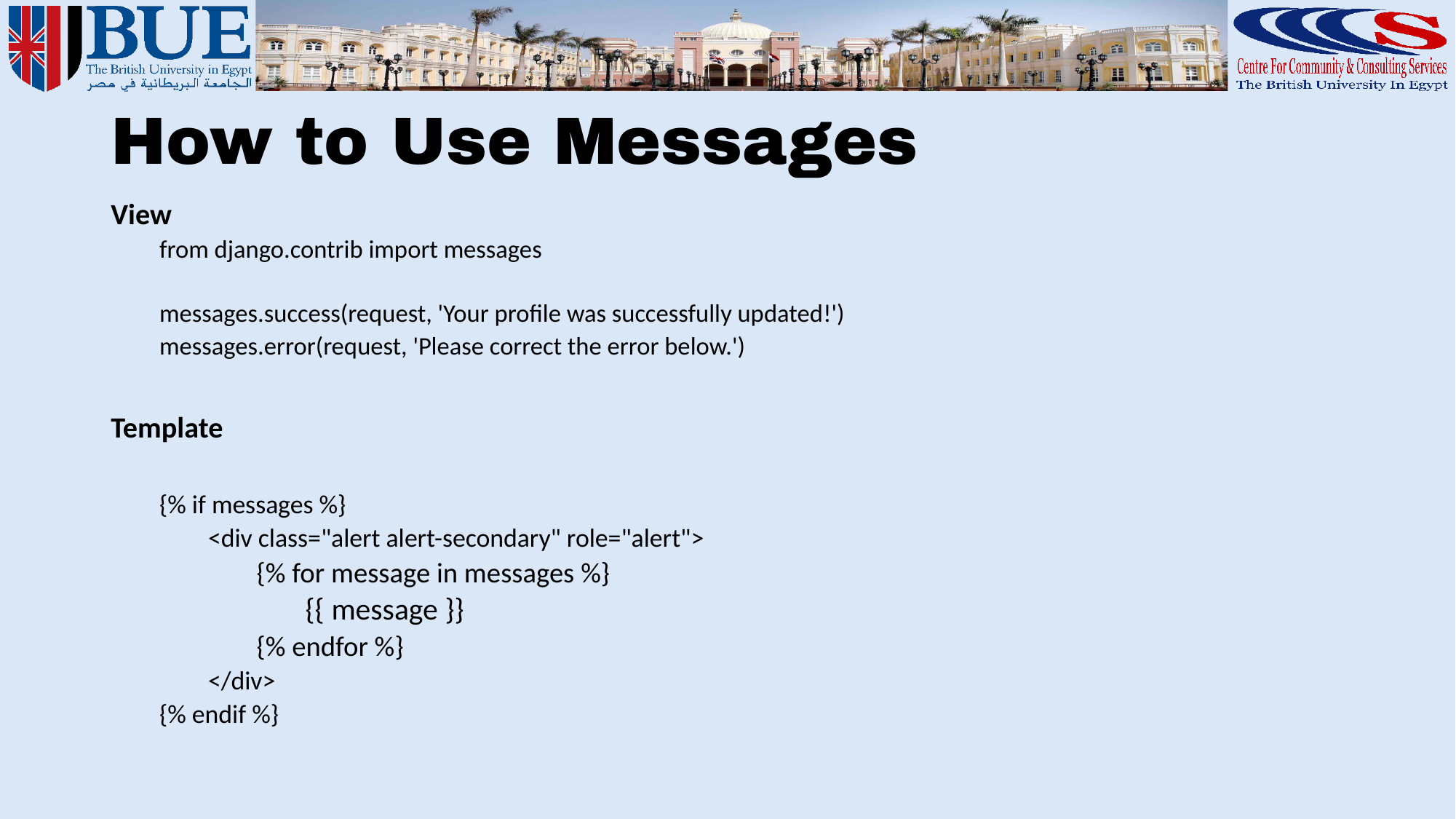

# How to Use Messages
View
from django.contrib import messages

messages.success(request, 'Your profile was successfully updated!')
messages.error(request, 'Please correct the error below.')

Template

{% if messages %}
<div class="alert alert-secondary" role="alert">
{% for message in messages %}
{{ message }}
{% endfor %}
</div>
{% endif %}